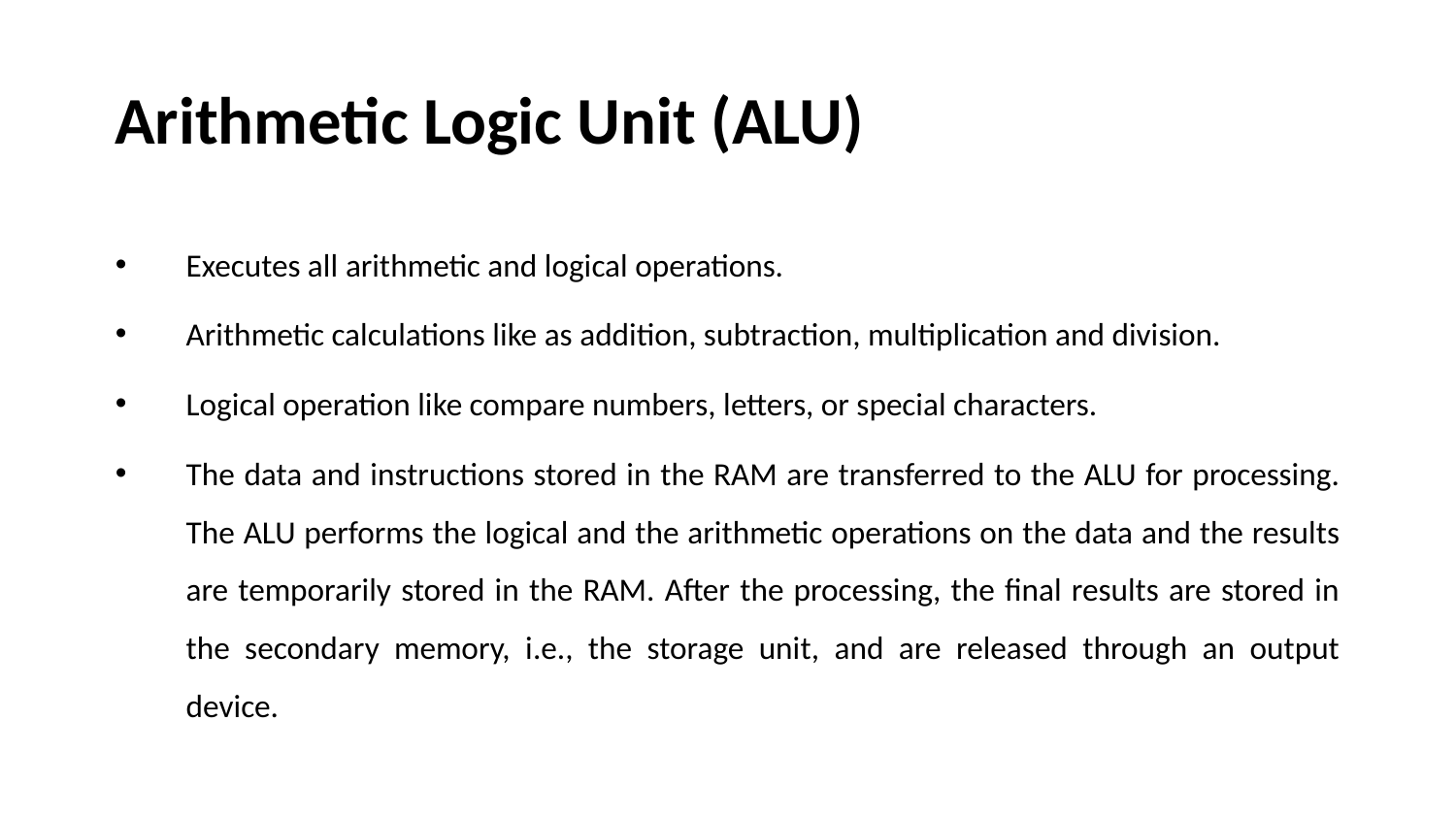

# Arithmetic Logic Unit (ALU)
Executes all arithmetic and logical operations.
Arithmetic calculations like as addition, subtraction, multiplication and division.
Logical operation like compare numbers, letters, or special characters.
The data and instructions stored in the RAM are transferred to the ALU for processing. The ALU performs the logical and the arithmetic operations on the data and the results are temporarily stored in the RAM. After the processing, the final results are stored in the secondary memory, i.e., the storage unit, and are released through an output device.